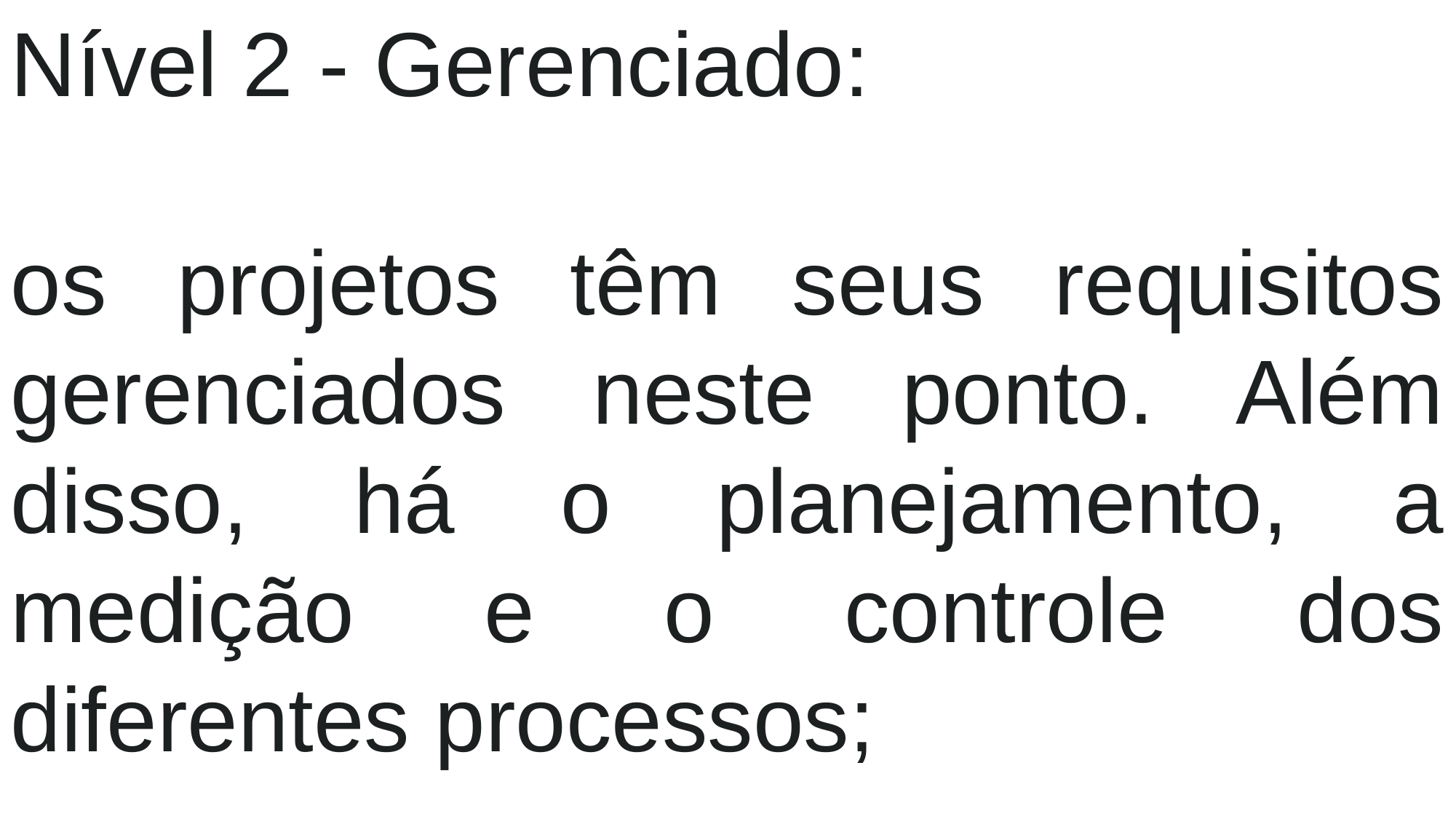

Nível 2 - Gerenciado:

os projetos têm seus requisitos gerenciados neste ponto. Além disso, há o planejamento, a medição e o controle dos diferentes processos;